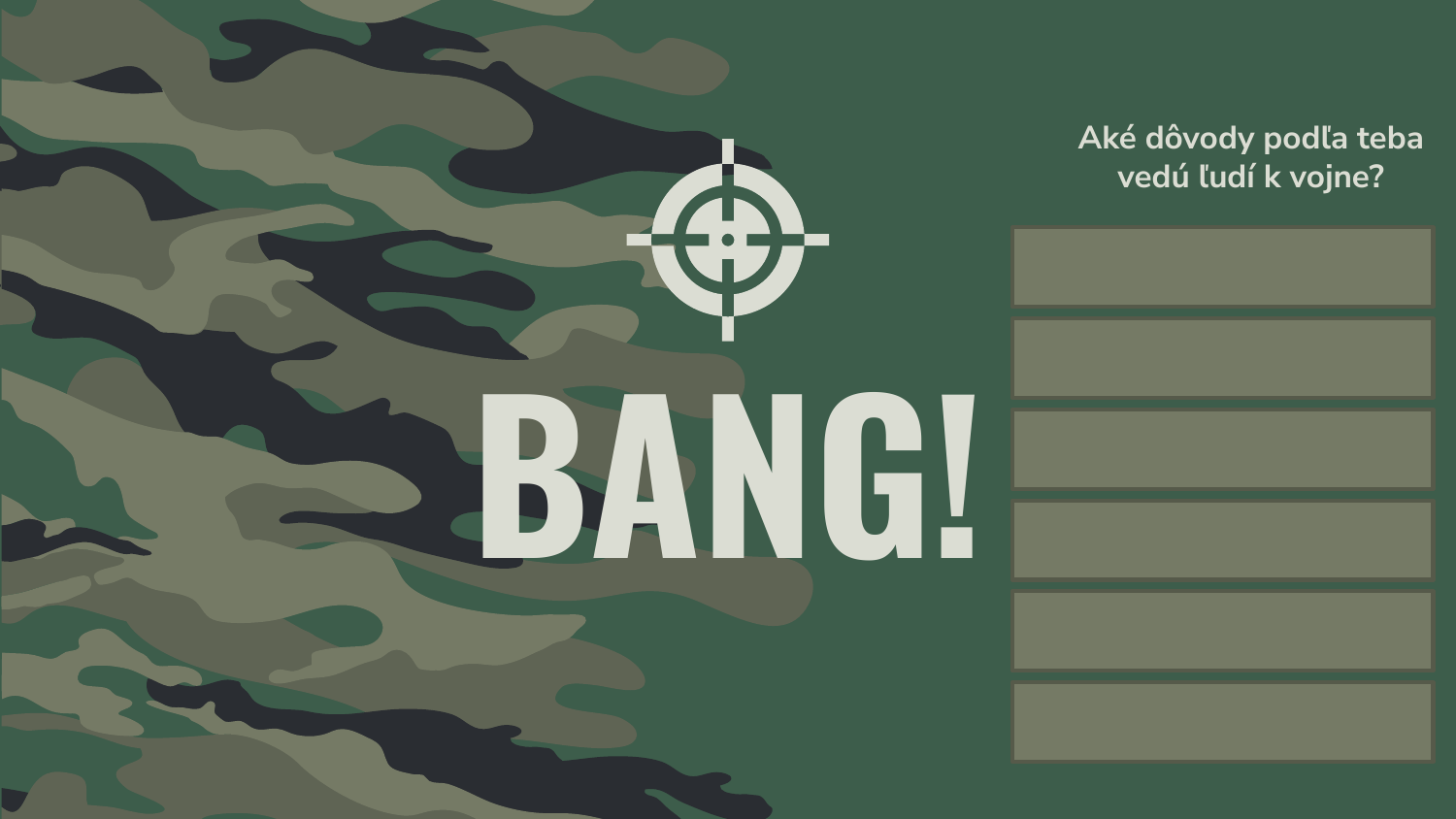

Aké dôvody podľa teba vedú ľudí k vojne?

# BANG!